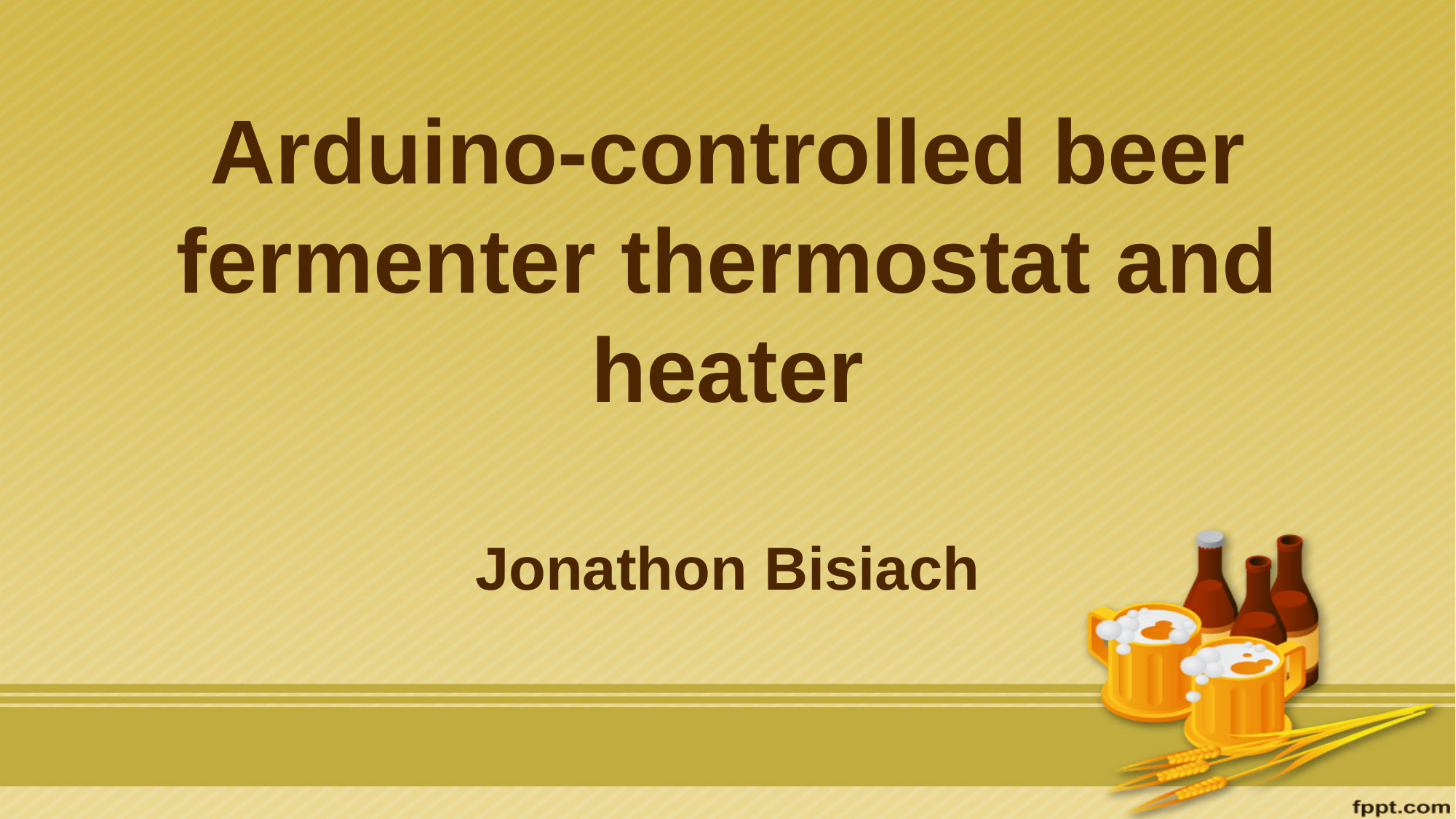

# Arduino-controlled beer fermenter thermostat and heater Jonathon Bisiach